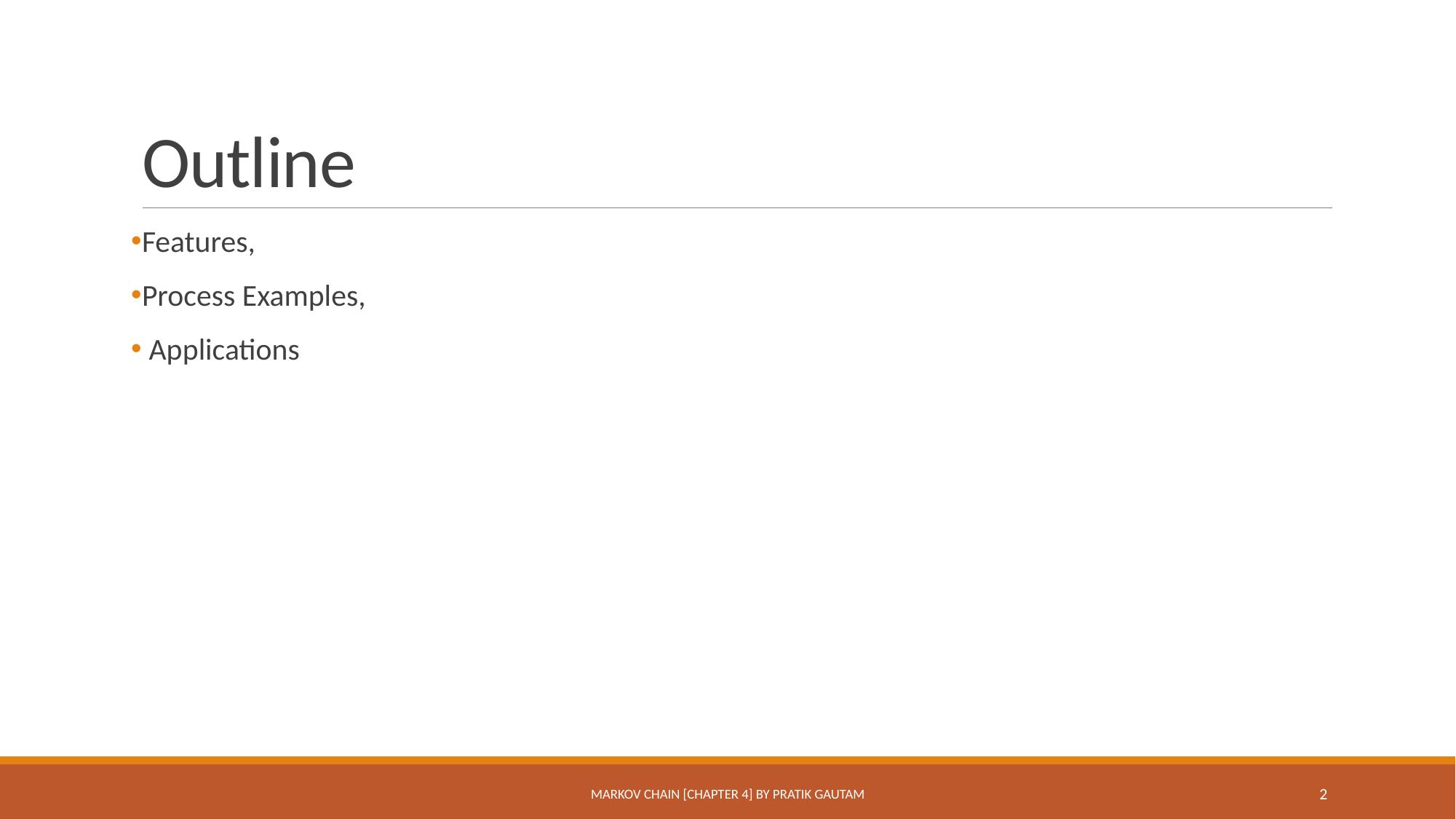

# Outline
Features,
Process Examples,
 Applications
MARKOV CHAIN [Chapter 4] By Pratik Gautam
2